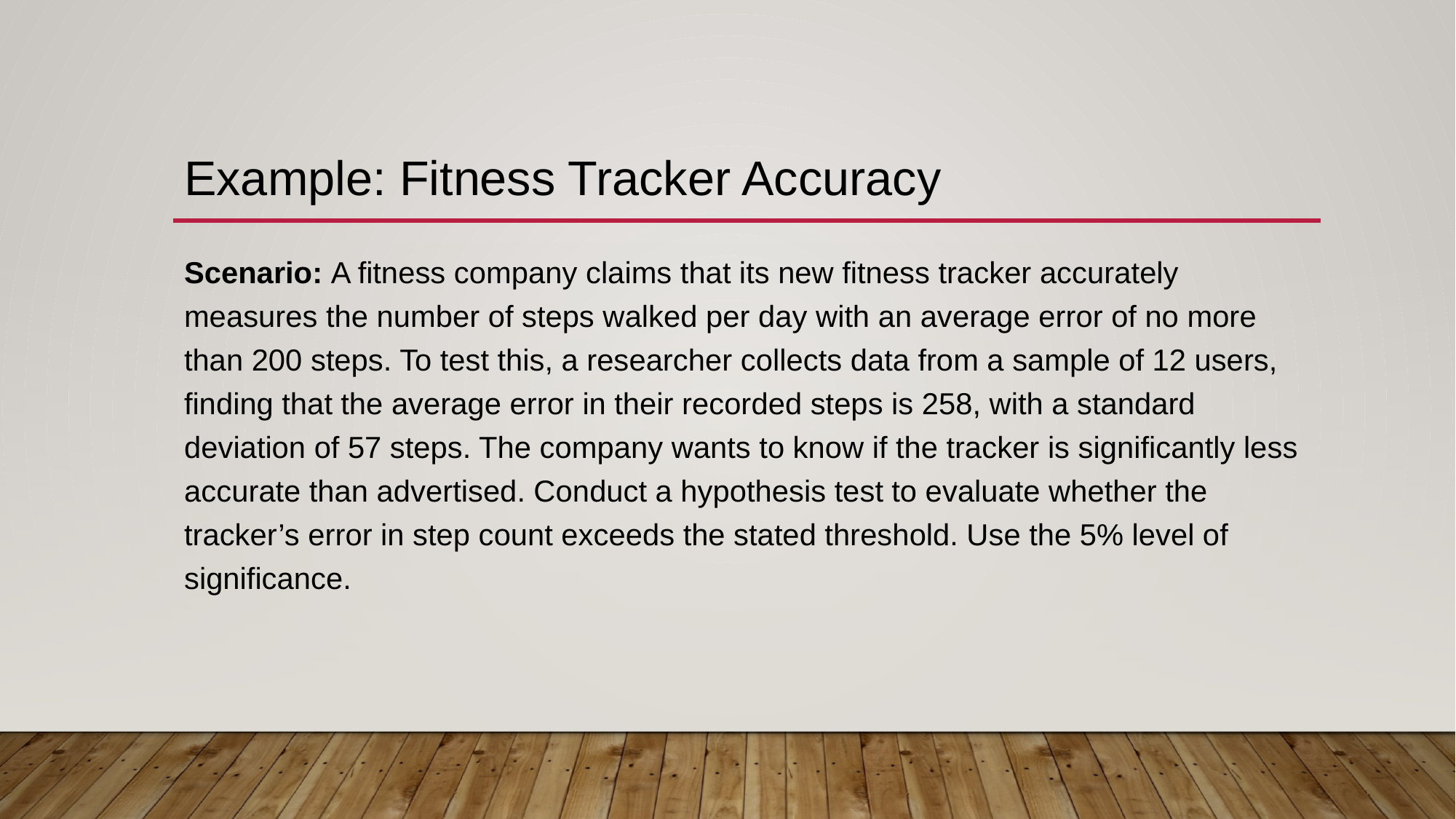

# Example: Fitness Tracker Accuracy
Scenario: A fitness company claims that its new fitness tracker accurately measures the number of steps walked per day with an average error of no more than 200 steps. To test this, a researcher collects data from a sample of 12 users, finding that the average error in their recorded steps is 258, with a standard deviation of 57 steps. The company wants to know if the tracker is significantly less accurate than advertised. Conduct a hypothesis test to evaluate whether the tracker’s error in step count exceeds the stated threshold. Use the 5% level of significance.